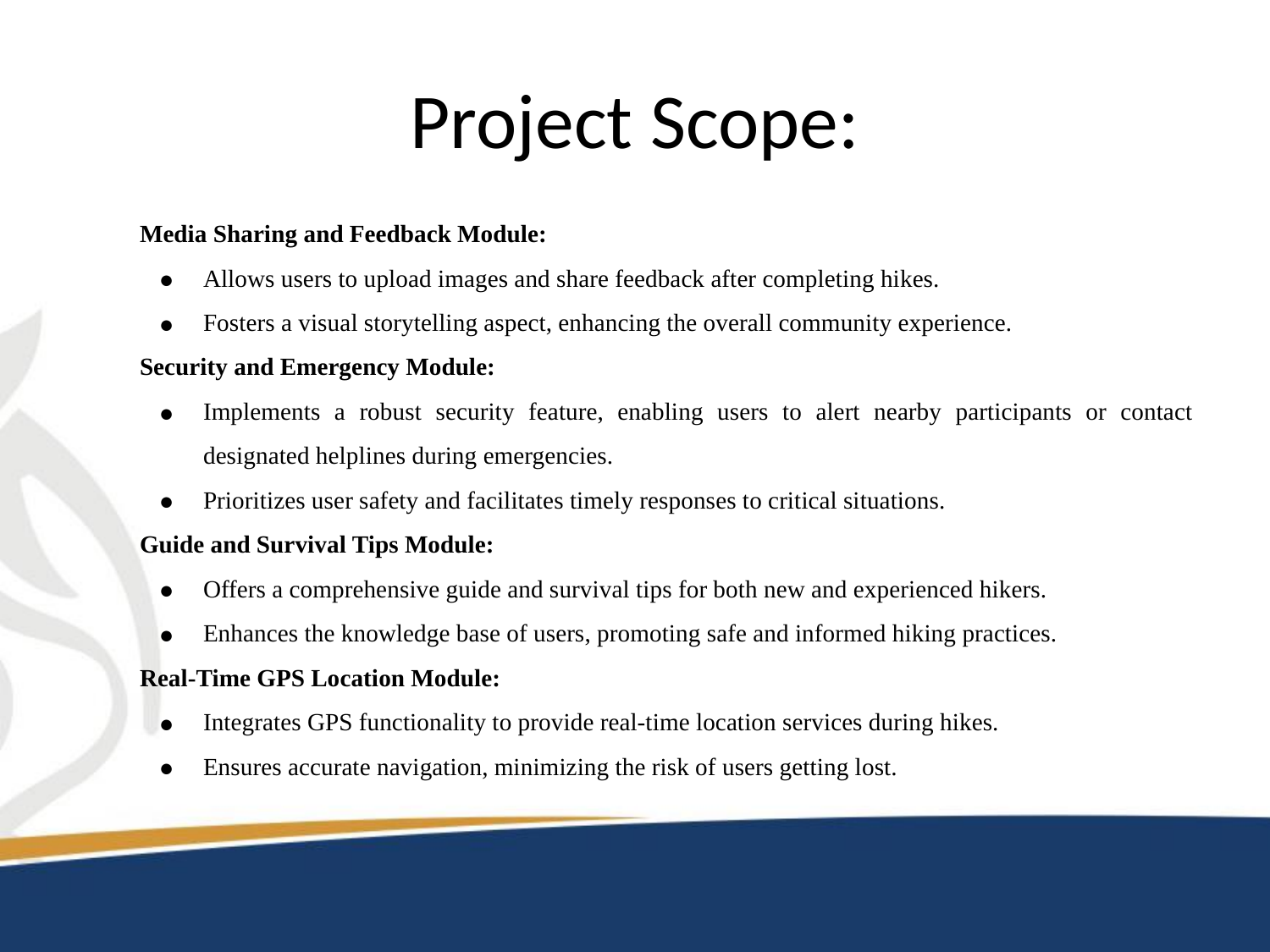

# Project Scope:
Media Sharing and Feedback Module:
Allows users to upload images and share feedback after completing hikes.
Fosters a visual storytelling aspect, enhancing the overall community experience.
Security and Emergency Module:
Implements a robust security feature, enabling users to alert nearby participants or contact designated helplines during emergencies.
Prioritizes user safety and facilitates timely responses to critical situations.
Guide and Survival Tips Module:
Offers a comprehensive guide and survival tips for both new and experienced hikers.
Enhances the knowledge base of users, promoting safe and informed hiking practices.
Real-Time GPS Location Module:
Integrates GPS functionality to provide real-time location services during hikes.
Ensures accurate navigation, minimizing the risk of users getting lost.